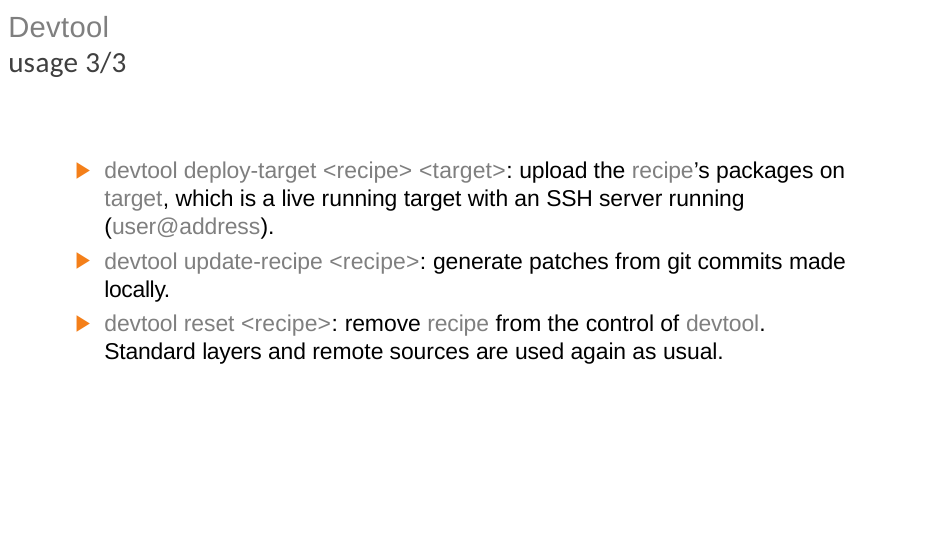

# Devtool usage 3/3
devtool deploy-target <recipe> <target>: upload the recipe’s packages on  target, which is a live running target with an SSH server running  (user@address).
devtool update-recipe <recipe>: generate patches from git commits made  locally.
devtool reset <recipe>: remove recipe from the control of devtool.
Standard layers and remote sources are used again as usual.
244/300
Remake by Mao Huynh